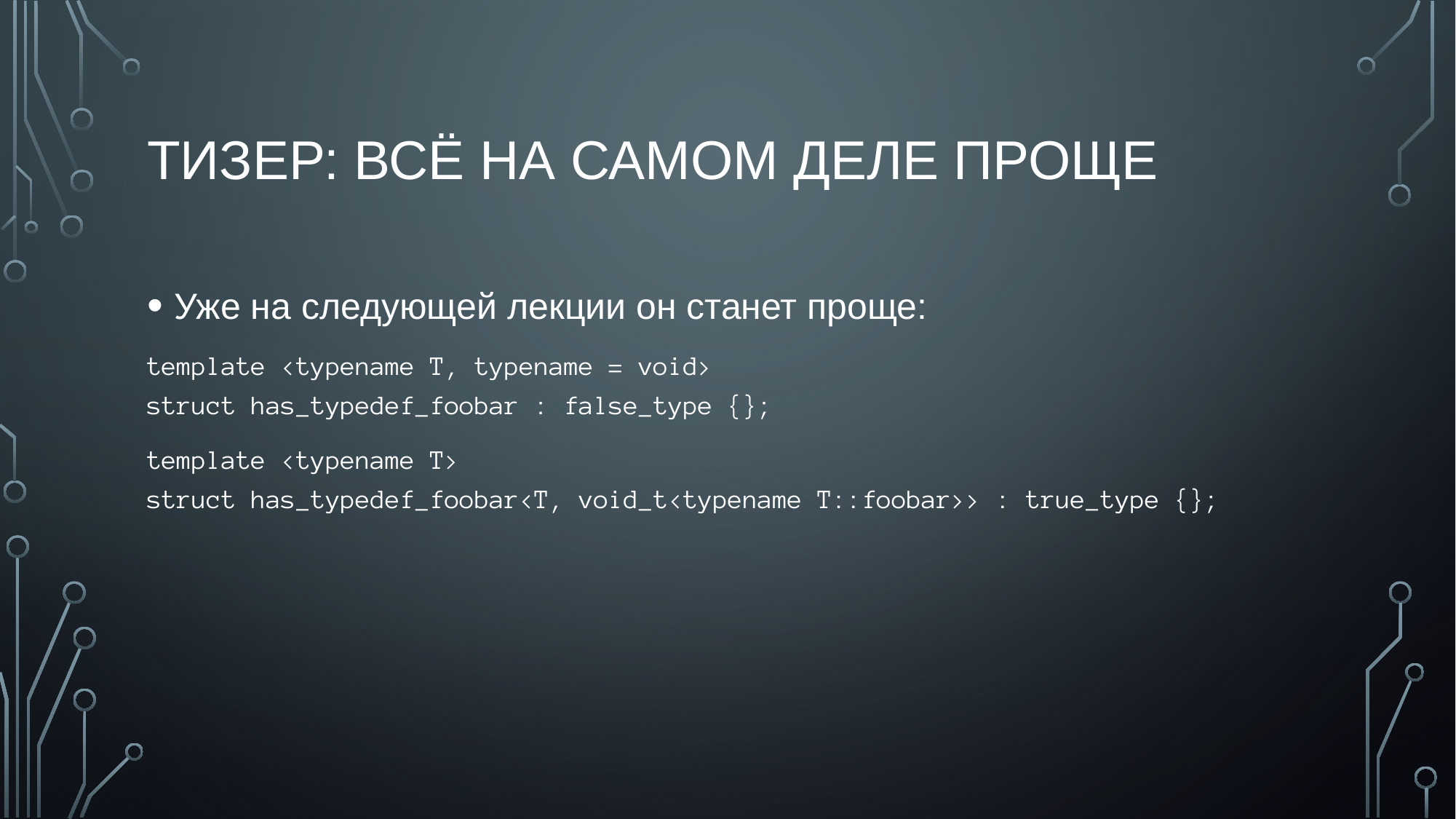

# Тизер: всё на самом деле проще
Уже на следующей лекции он станет проще:
template <typename T, typename = void>
struct has_typedef_foobar : false_type {};
template <typename T>
struct has_typedef_foobar<T, void_t<typename T::foobar>> : true_type {};